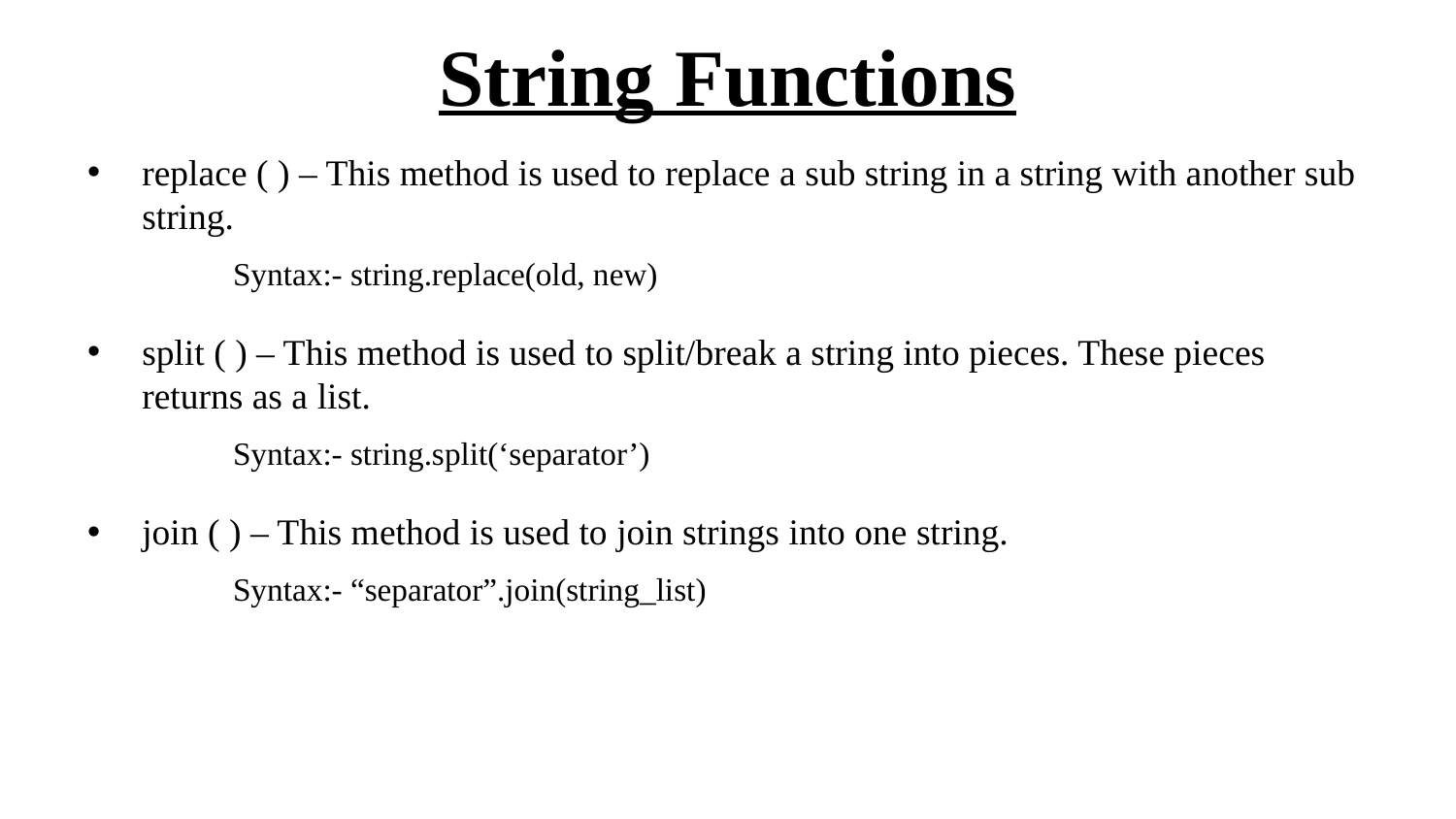

# String Functions
replace ( ) – This method is used to replace a sub string in a string with another sub string.
	Syntax:- string.replace(old, new)

split ( ) – This method is used to split/break a string into pieces. These pieces returns as a list.
	Syntax:- string.split(‘separator’)

join ( ) – This method is used to join strings into one string.
	Syntax:- “separator”.join(string_list)